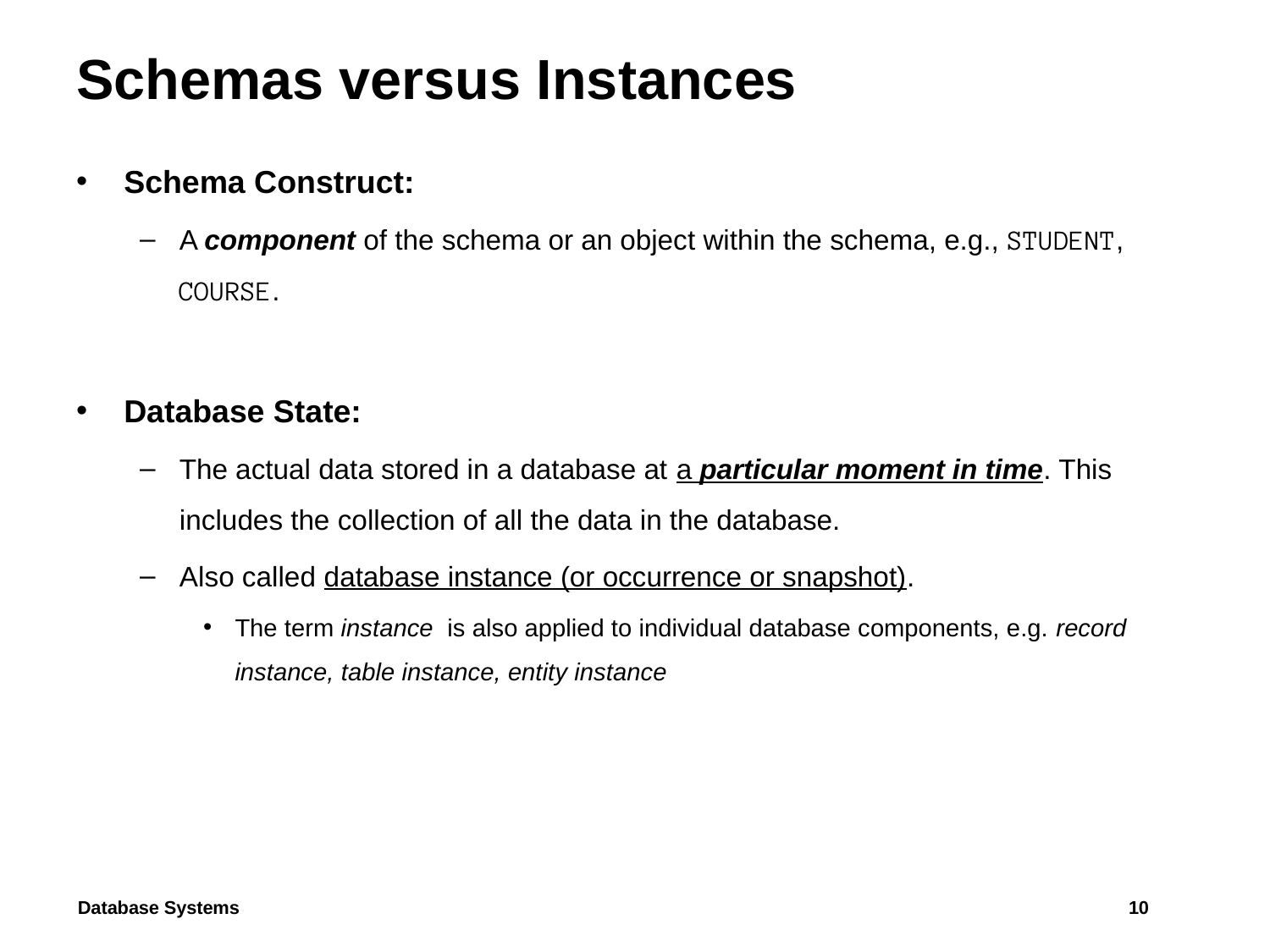

# Schemas versus Instances
Schema Construct:
A component of the schema or an object within the schema, e.g., STUDENT, COURSE.

Database State:
The actual data stored in a database at a particular moment in time. This includes the collection of all the data in the database.
Also called database instance (or occurrence or snapshot).
The term instance  is also applied to individual database components, e.g. record instance, table instance, entity instance